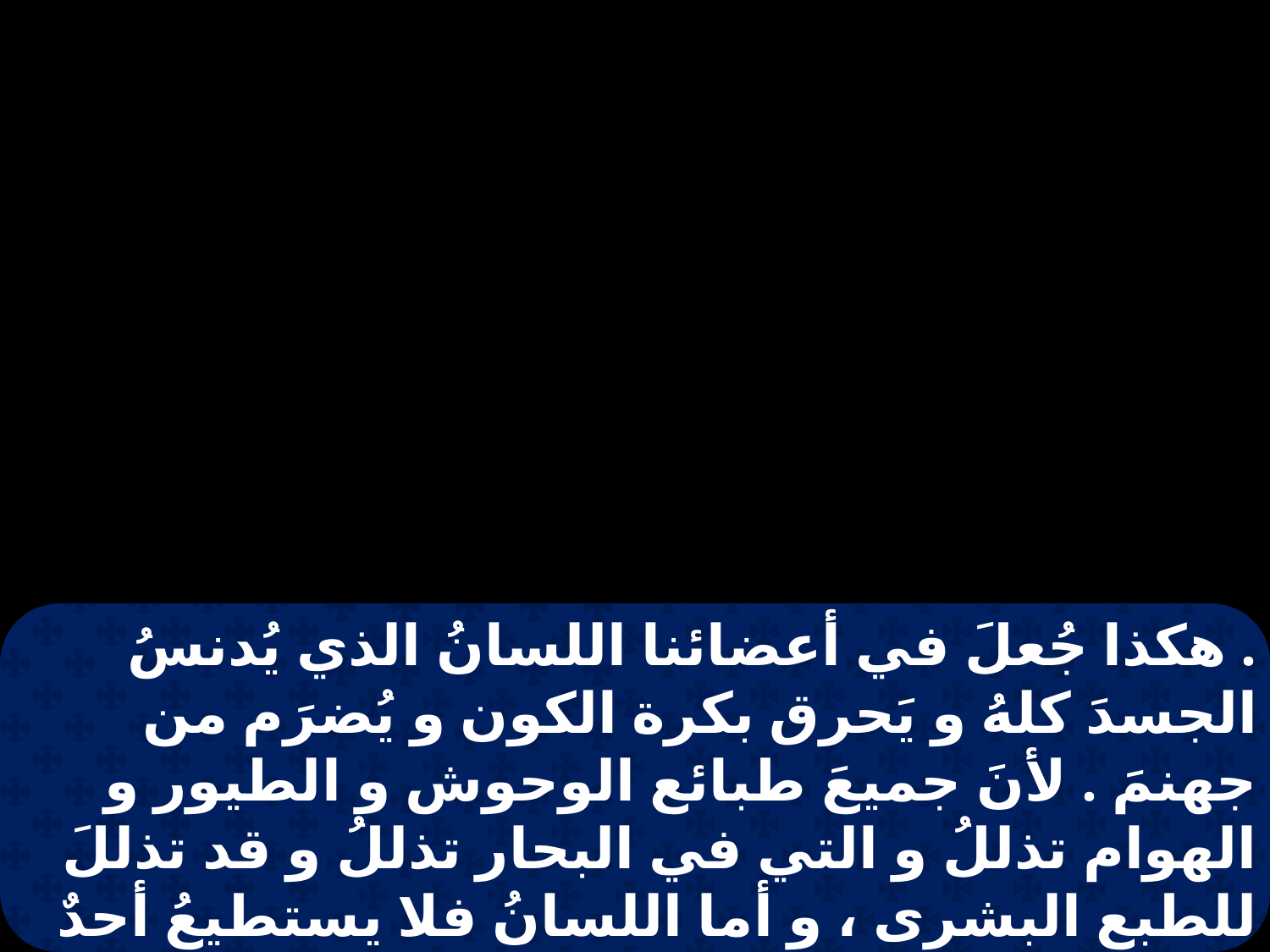

. هكذا جُعلَ في أعضائنا اللسانُ الذي يُدنسُ الجسدَ كلهُ و يَحرق بكرة الكون و يُضرَم من جهنمَ . لأنَ جميعَ طبائع الوحوش و الطيور و الهوام تذللُ و التي في البحار تذللُ و قد تذللَ للطبع البشرى ، و أما اللسانُ فلا يستطيعُ أحدٌ